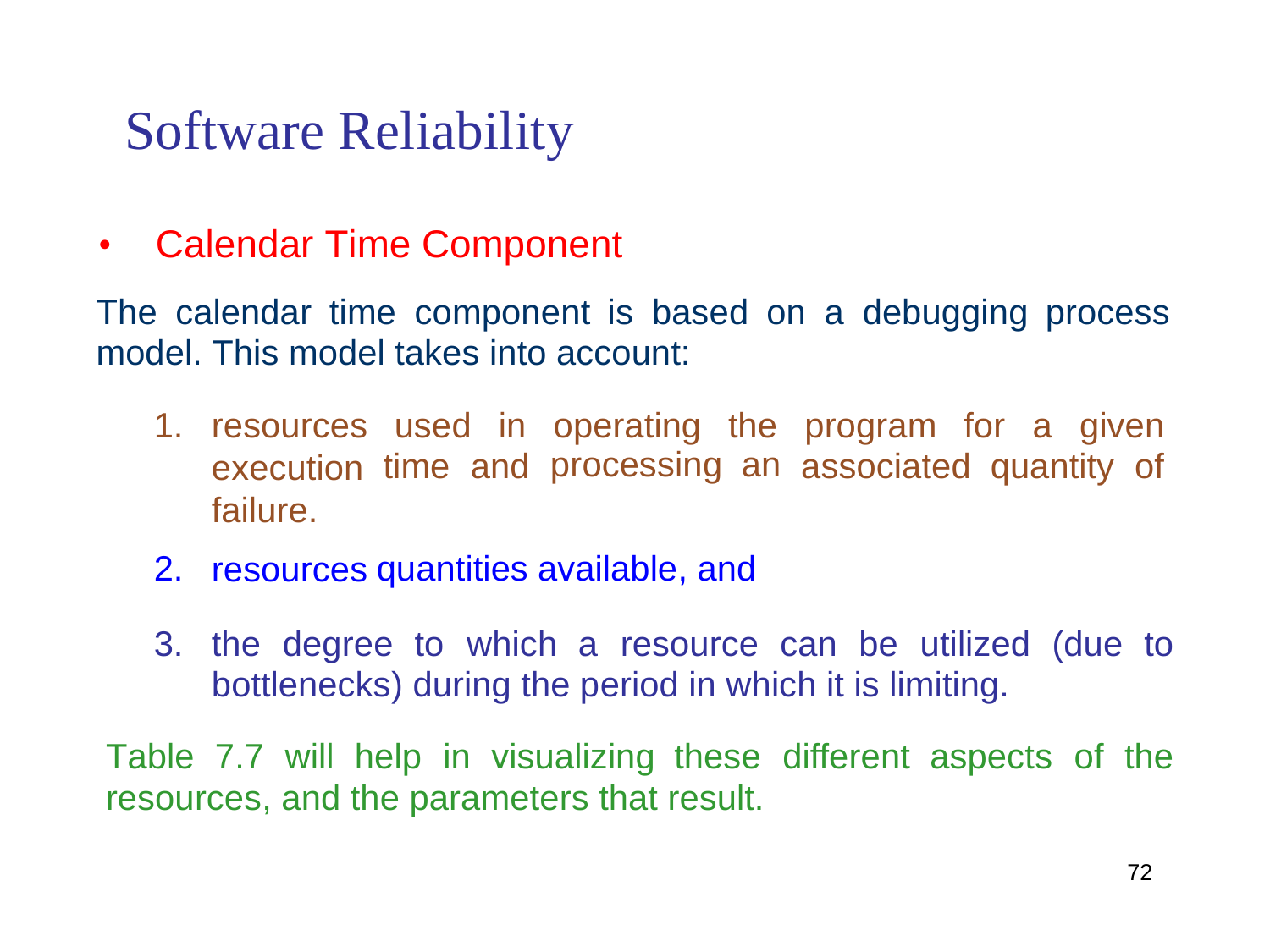

Software Reliability
•
Calendar Time Component
The calendar time component is based on a debugging process
model.
This model takes into account:
1.
resources
execution failure.
resources
used
in
operating
processing
the
an
program
for
a
given
time
and
associated
quantity
of
2.
quantities
available, and
3.
the
degree  to
which  a
resource
can  be
utilized
(due
to
bottlenecks) during the period in which it is limiting.
Table
7.7  will  help
in
visualizing these
different  aspects
of
the
resources, and the parameters that result.
72